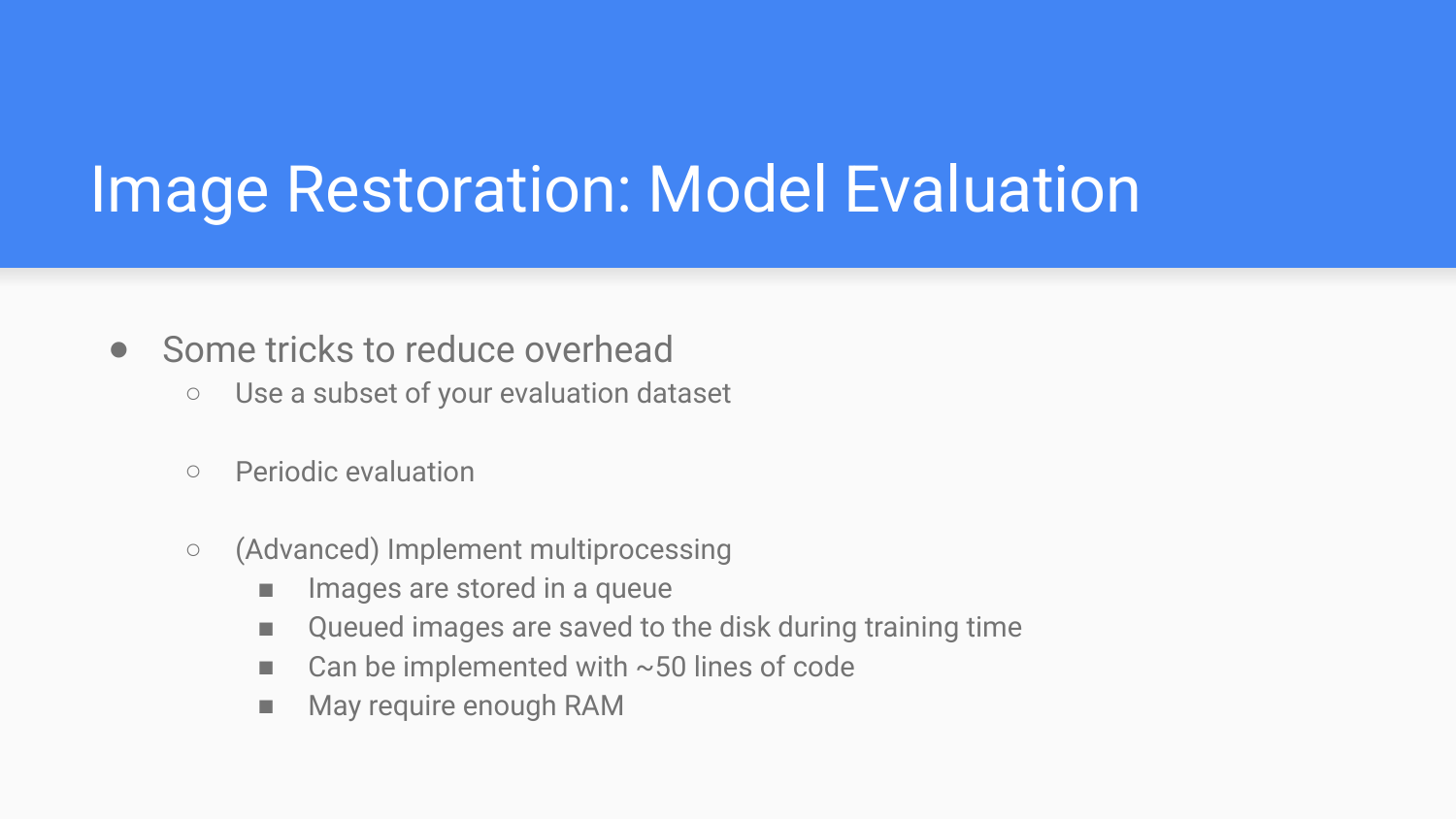

# Image Restoration: Model Evaluation
Some tricks to reduce overhead
Use a subset of your evaluation dataset
Periodic evaluation
(Advanced) Implement multiprocessing
Images are stored in a queue
Queued images are saved to the disk during training time
Can be implemented with ~50 lines of code
May require enough RAM